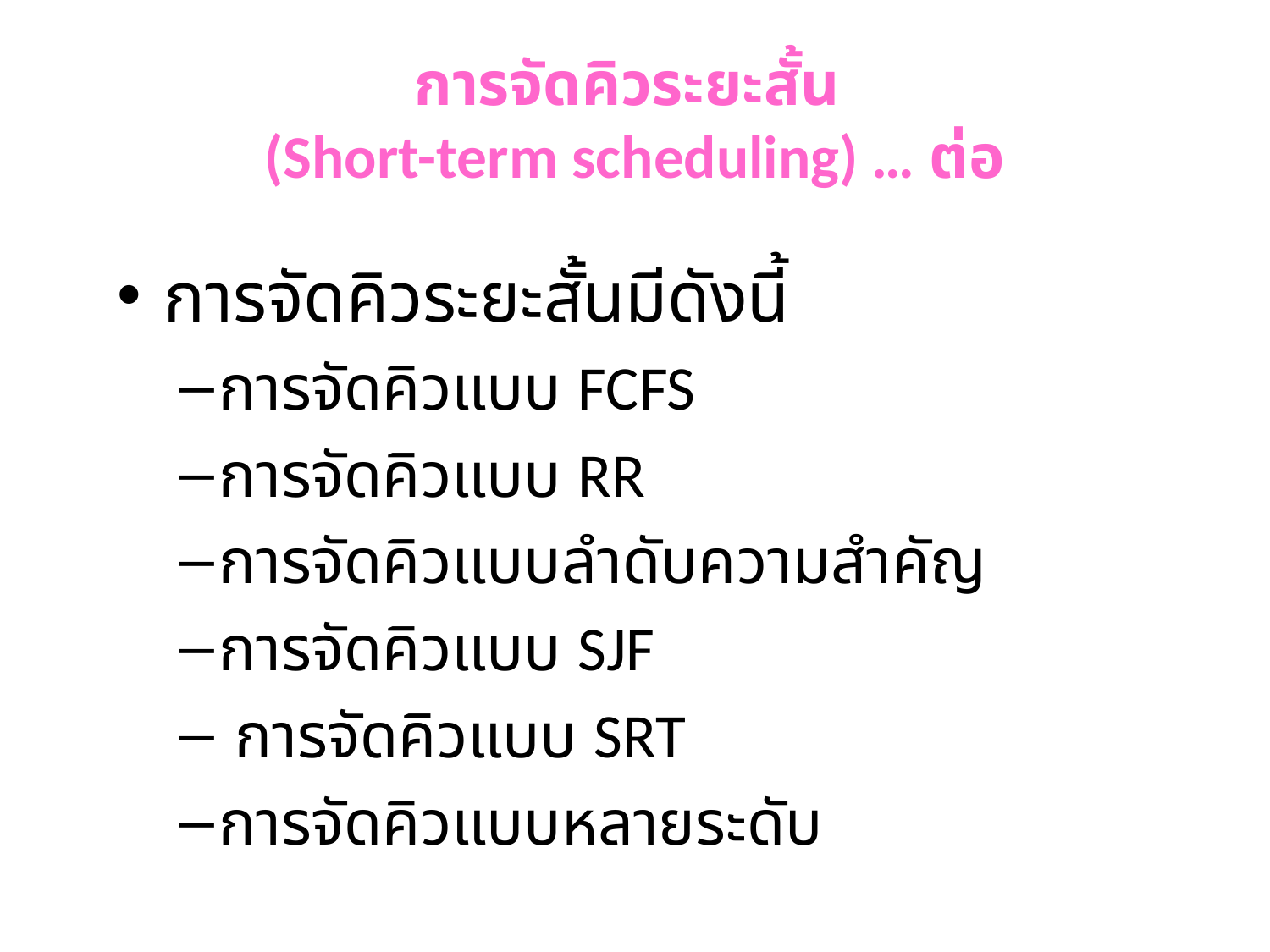

# การจัดคิวระยะสั้น (Short-term scheduling) … ต่อ
การจัดคิวระยะสั้นมีดังนี้
การจัดคิวแบบ FCFS
การจัดคิวแบบ RR
การจัดคิวแบบลำดับความสำคัญ
การจัดคิวแบบ SJF
 การจัดคิวแบบ SRT
การจัดคิวแบบหลายระดับ